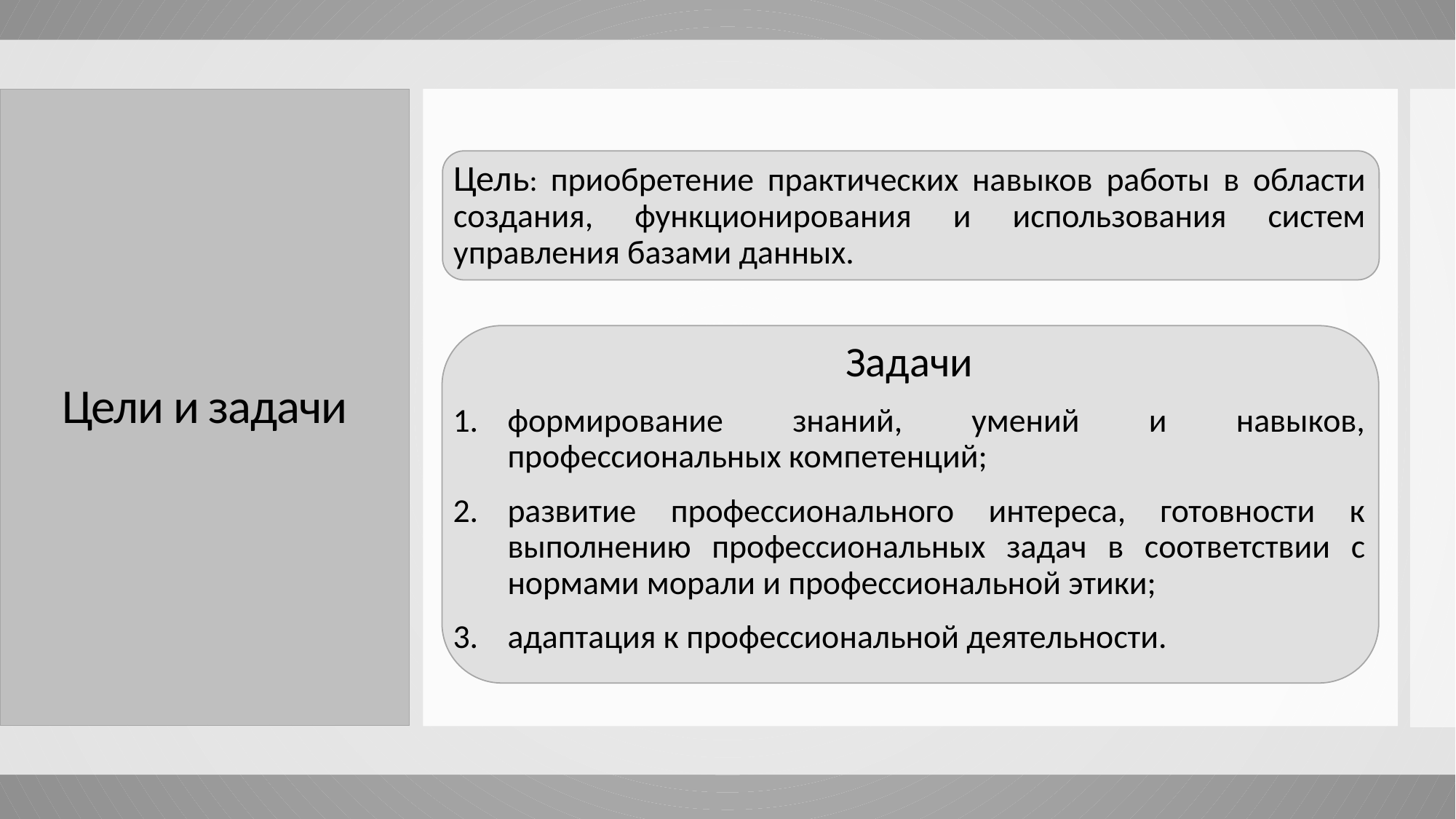

# Цели и задачи

Цель: приобретение практических навыков работы в области создания, функционирования и использования систем управления базами данных.

Задачи
формирование знаний, умений и навыков, профессиональных компетенций;
развитие профессионального интереса, готовности к выполнению профессиональных задач в соответствии с нормами морали и профессиональной этики;
адаптация к профессиональной деятельности.